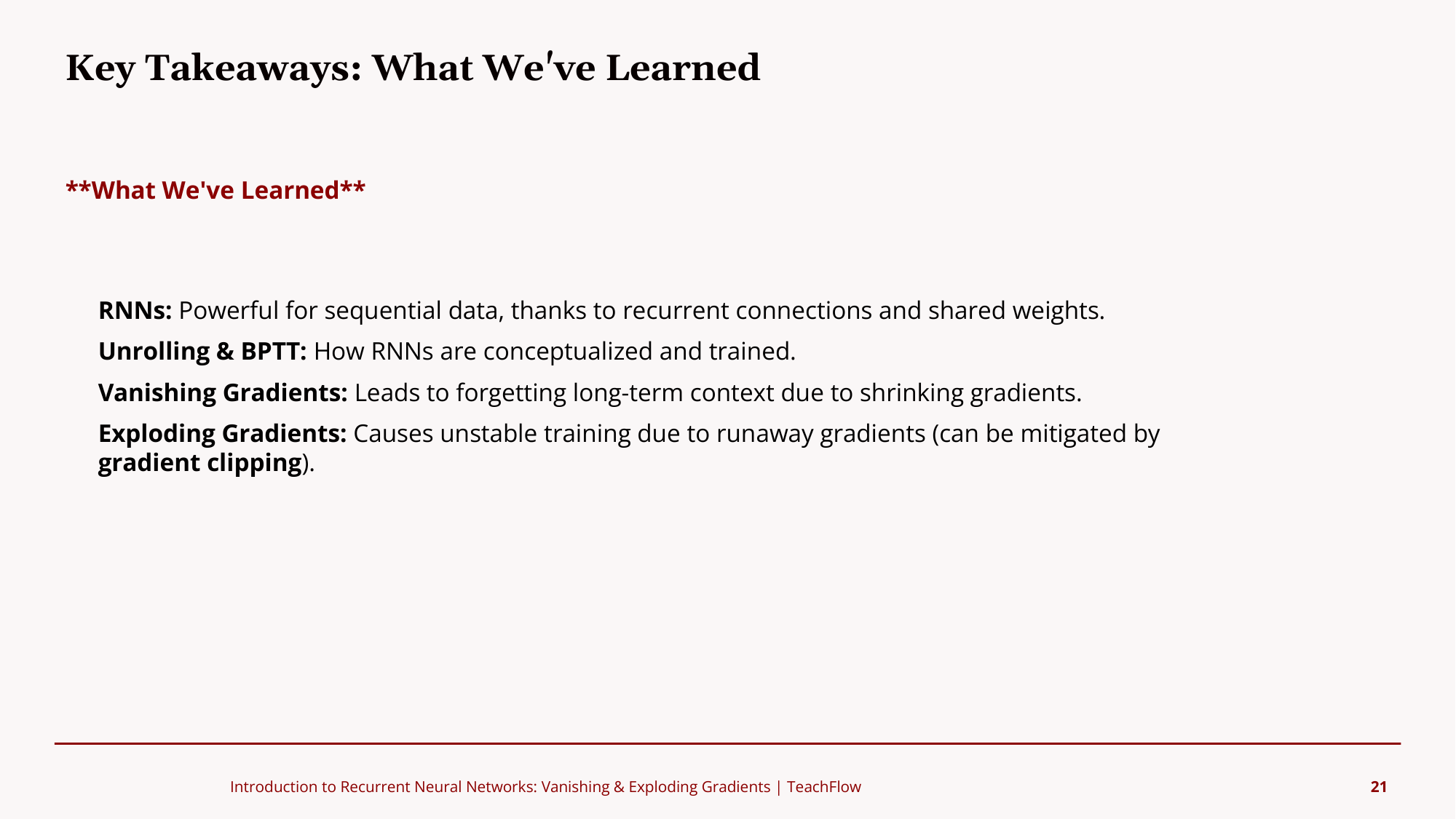

Key Takeaways: What We've Learned
#
**What We've Learned**

RNNs: Powerful for sequential data, thanks to recurrent connections and shared weights.
Unrolling & BPTT: How RNNs are conceptualized and trained.
Vanishing Gradients: Leads to forgetting long-term context due to shrinking gradients.
Exploding Gradients: Causes unstable training due to runaway gradients (can be mitigated by gradient clipping).

Introduction to Recurrent Neural Networks: Vanishing & Exploding Gradients | TeachFlow
21